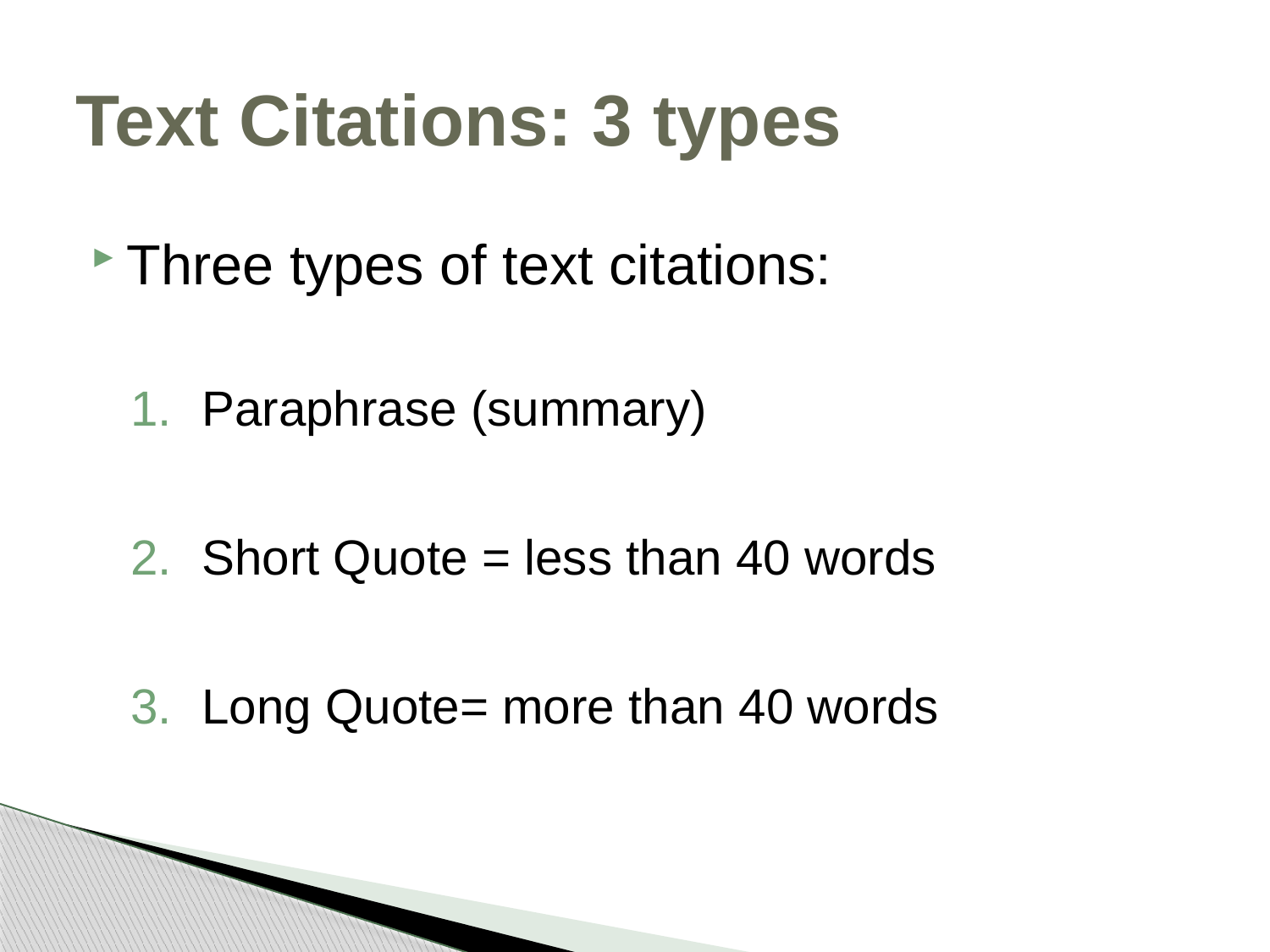

# Text Citations: 3 types
Three types of text citations:

Paraphrase (summary)

Short Quote = less than 40 words

Long Quote= more than 40 words